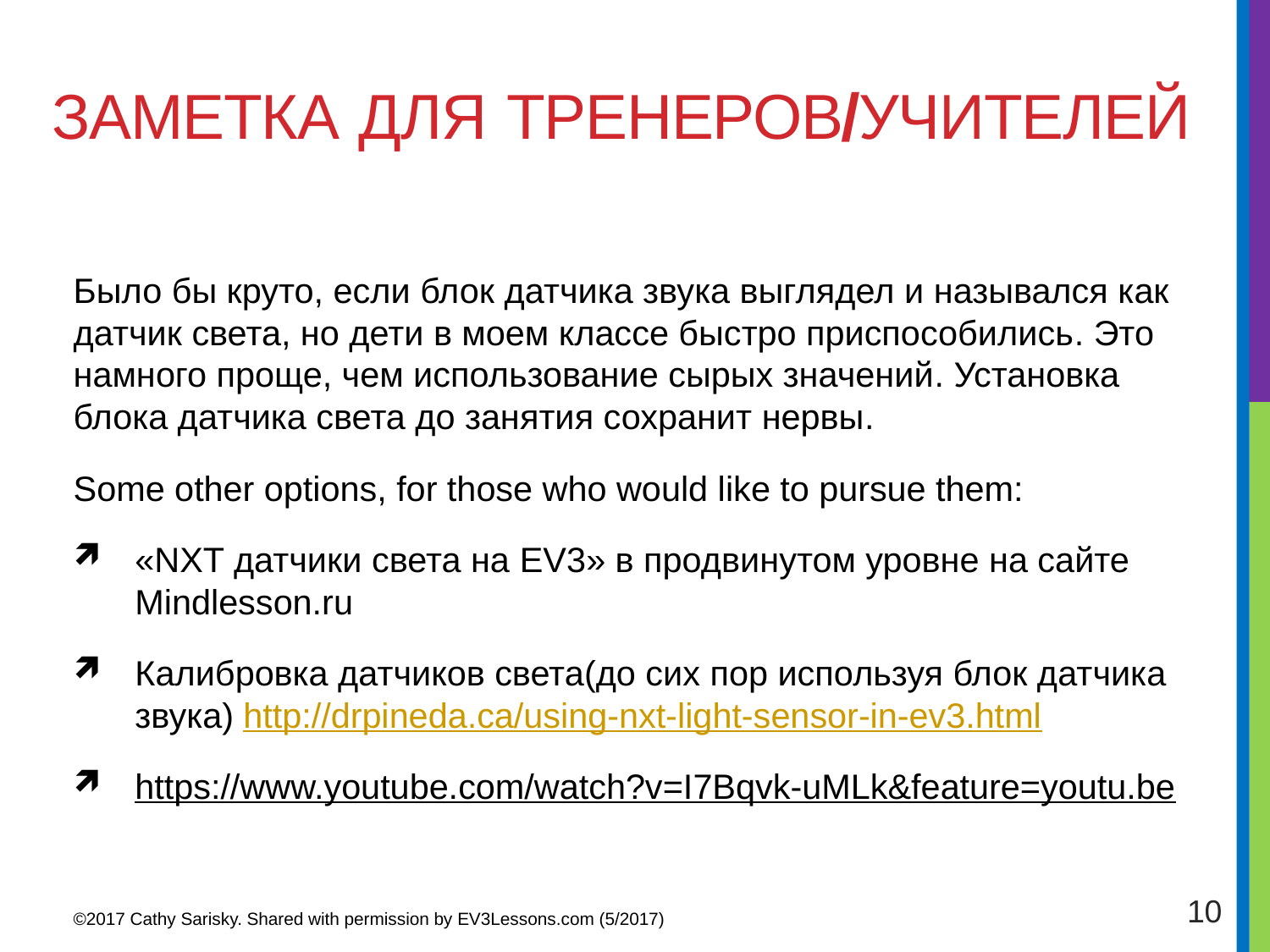

# Заметка для тренеров/учителей
Было бы круто, если блок датчика звука выглядел и назывался как датчик света, но дети в моем классе быстро приспособились. Это намного проще, чем использование сырых значений. Установка блока датчика света до занятия сохранит нервы.
Some other options, for those who would like to pursue them:
«NXT датчики света на EV3» в продвинутом уровне на сайте Mindlesson.ru
Калибровка датчиков света(до сих пор используя блок датчика звука) http://drpineda.ca/using-nxt-light-sensor-in-ev3.html
https://www.youtube.com/watch?v=I7Bqvk-uMLk&feature=youtu.be

10
©2017 Cathy Sarisky. Shared with permission by EV3Lessons.com (5/2017)